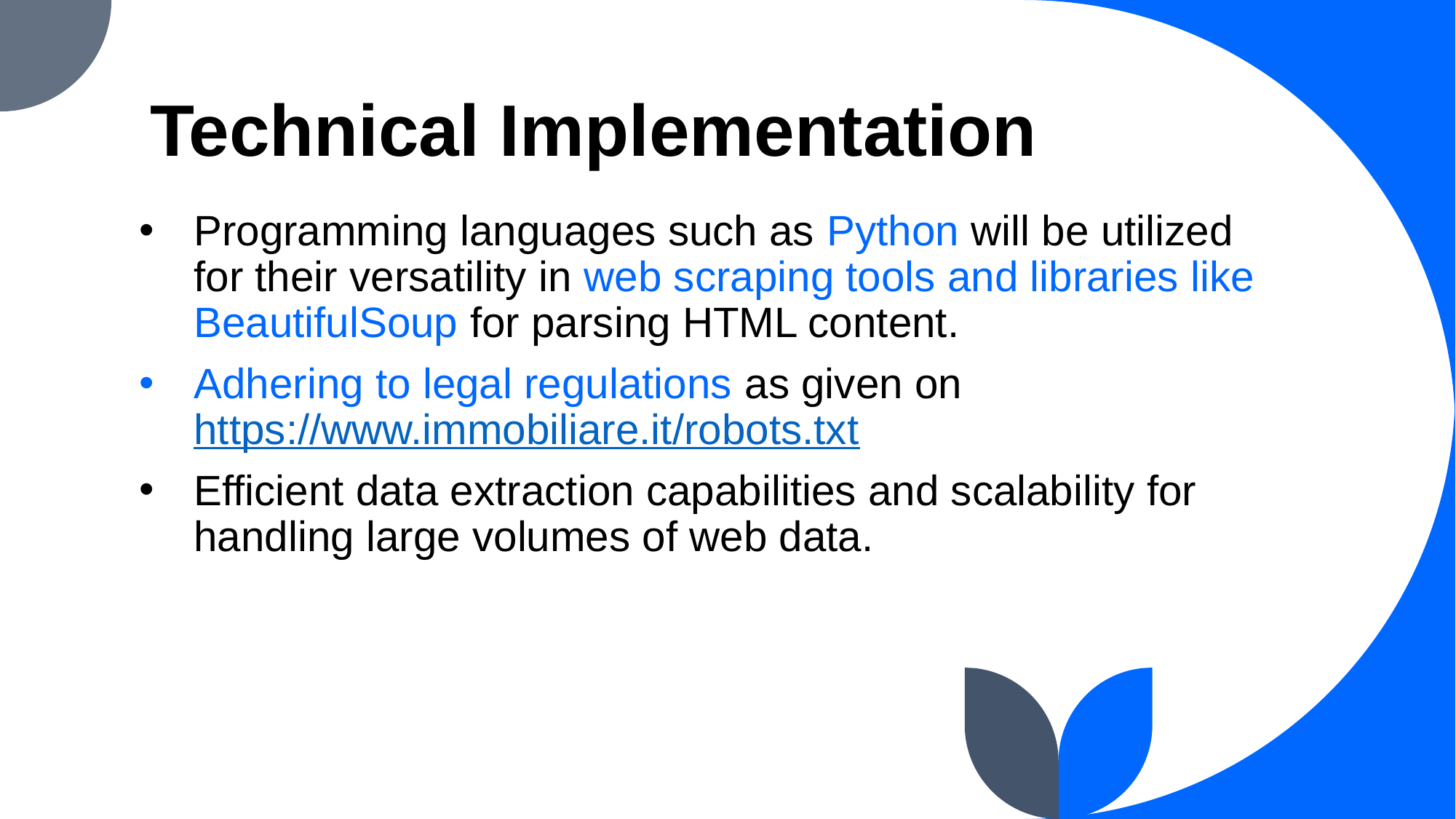

# Technical Implementation
Programming languages such as Python will be utilized for their versatility in web scraping tools and libraries like BeautifulSoup for parsing HTML content.
Adhering to legal regulations as given on https://www.immobiliare.it/robots.txt
Efficient data extraction capabilities and scalability for handling large volumes of web data.